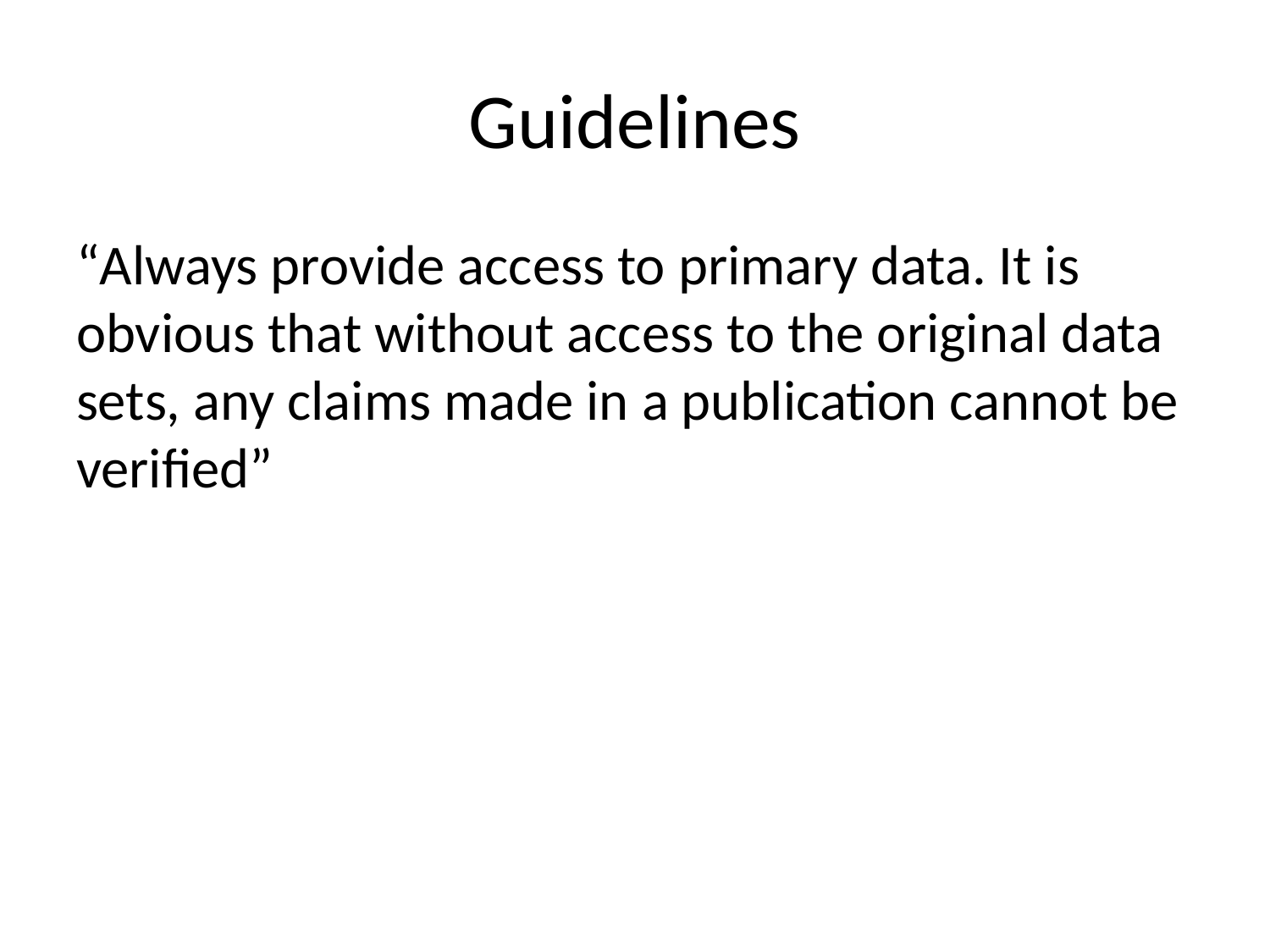

# Guidelines
“Always provide access to primary data. It is obvious that without access to the original data sets, any claims made in a publication cannot be verified”